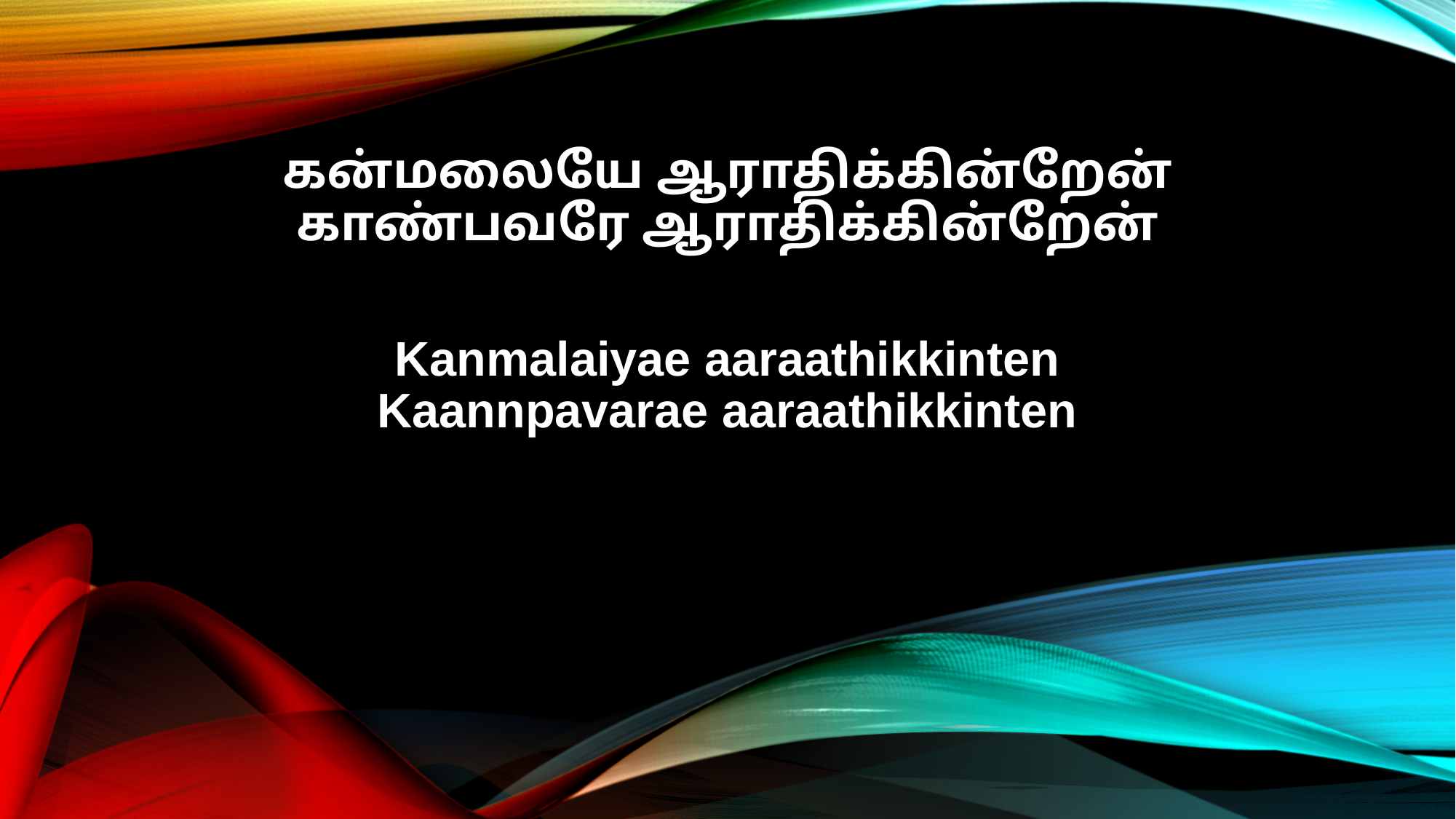

கன்மலையே ஆராதிக்கின்றேன்
காண்பவரே ஆராதிக்கின்றேன்

Kanmalaiyae aaraathikkinten
Kaannpavarae aaraathikkinten